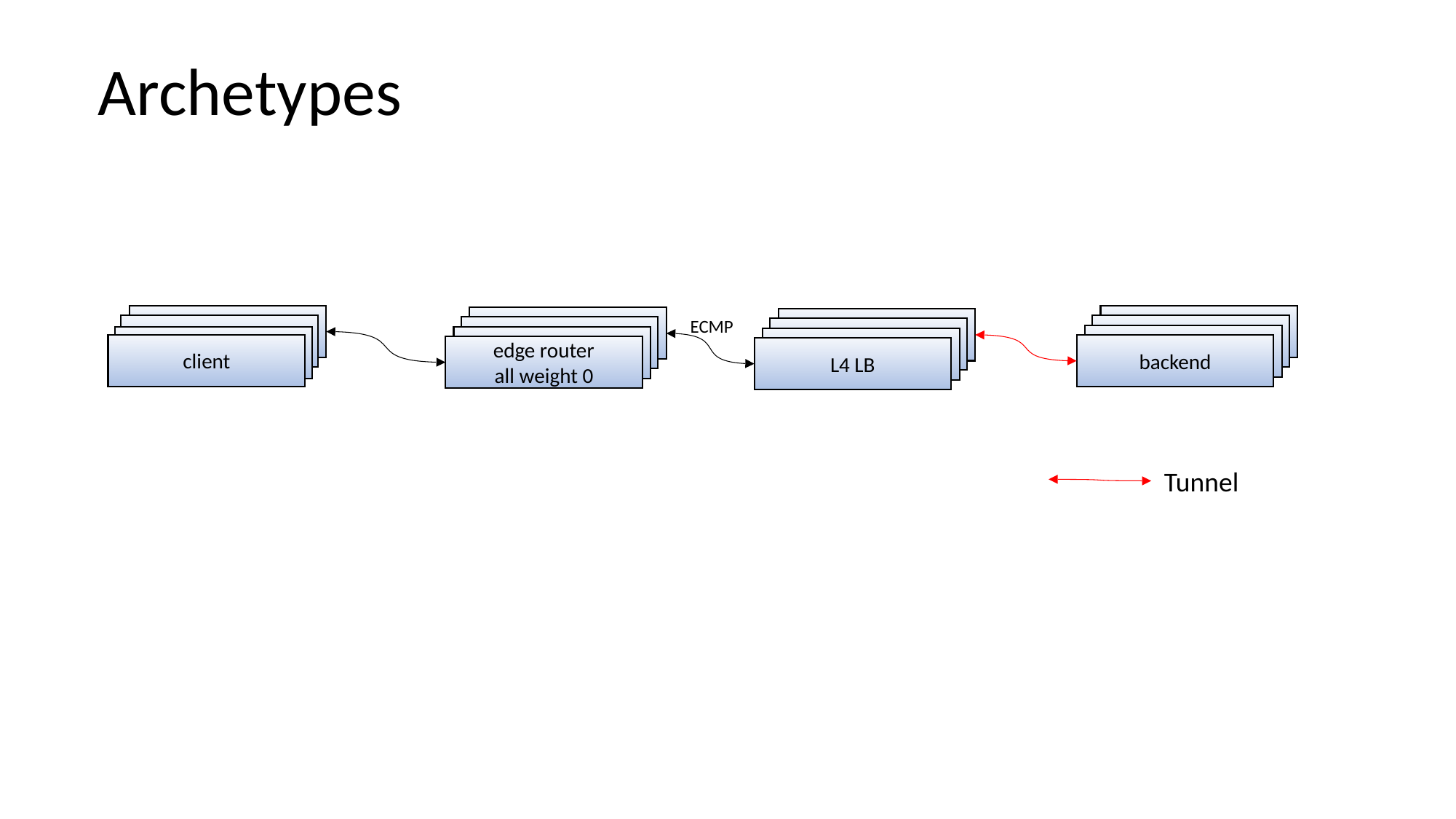

# Archetypes

client

ECMP

backend
edge router
all weight 0
L4 LB
Tunnel